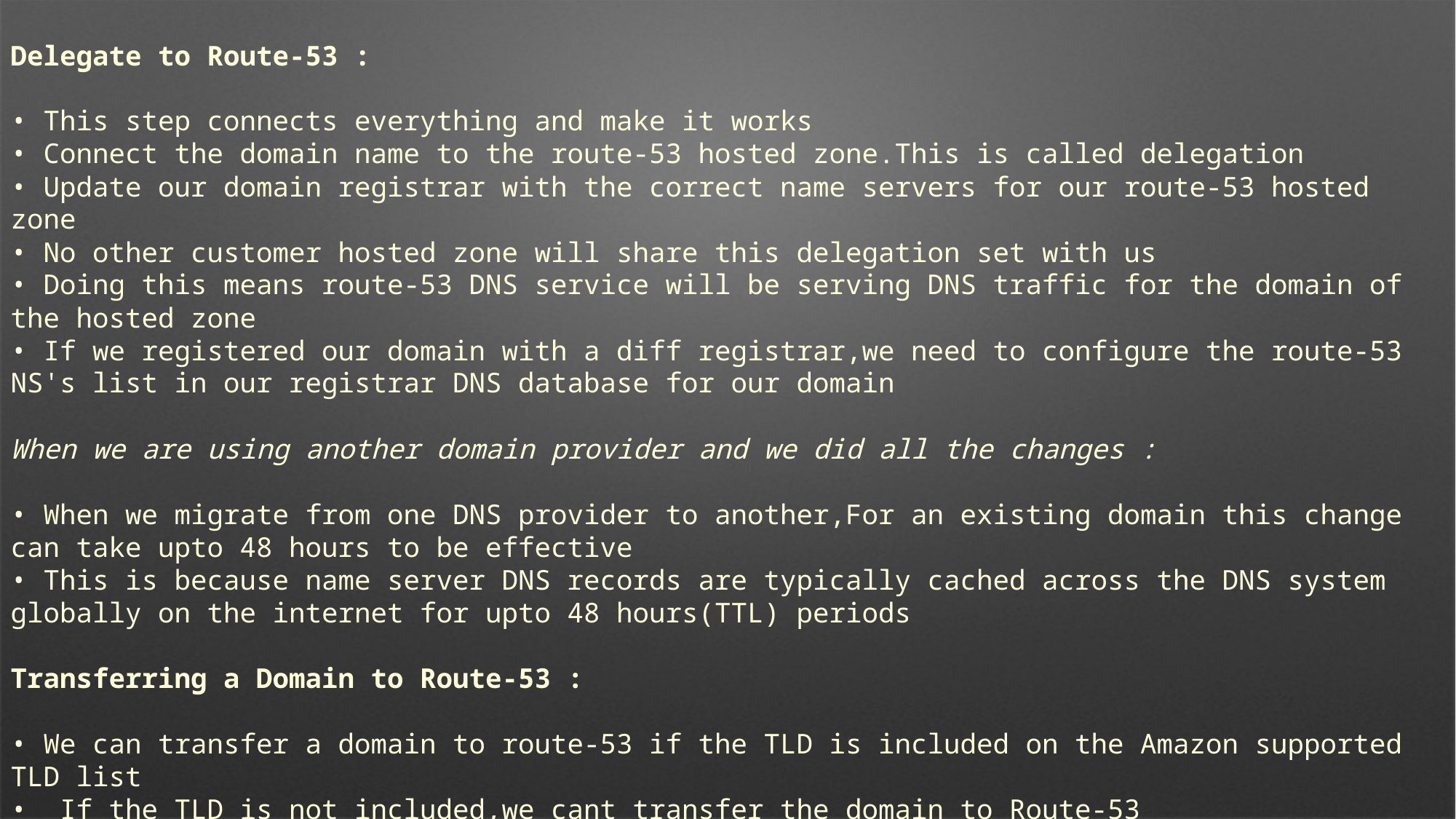

Delegate to Route-53 :

• This step connects everything and make it works
• Connect the domain name to the route-53 hosted zone.This is called delegation
• Update our domain registrar with the correct name servers for our route-53 hosted zone
• No other customer hosted zone will share this delegation set with us
• Doing this means route-53 DNS service will be serving DNS traffic for the domain of the hosted zone
• If we registered our domain with a diff registrar,we need to configure the route-53 NS's list in our registrar DNS database for our domain

When we are using another domain provider and we did all the changes :

• When we migrate from one DNS provider to another,For an existing domain this change can take upto 48 hours to be effective
• This is because name server DNS records are typically cached across the DNS system globally on the internet for upto 48 hours(TTL) periods

Transferring a Domain to Route-53 :

• We can transfer a domain to route-53 if the TLD is included on the Amazon supported TLD list
•  If the TLD is not included,we cant transfer the domain to Route-53
•  For most TLD,we need to get authorization code from the current registrar to transfer a domain